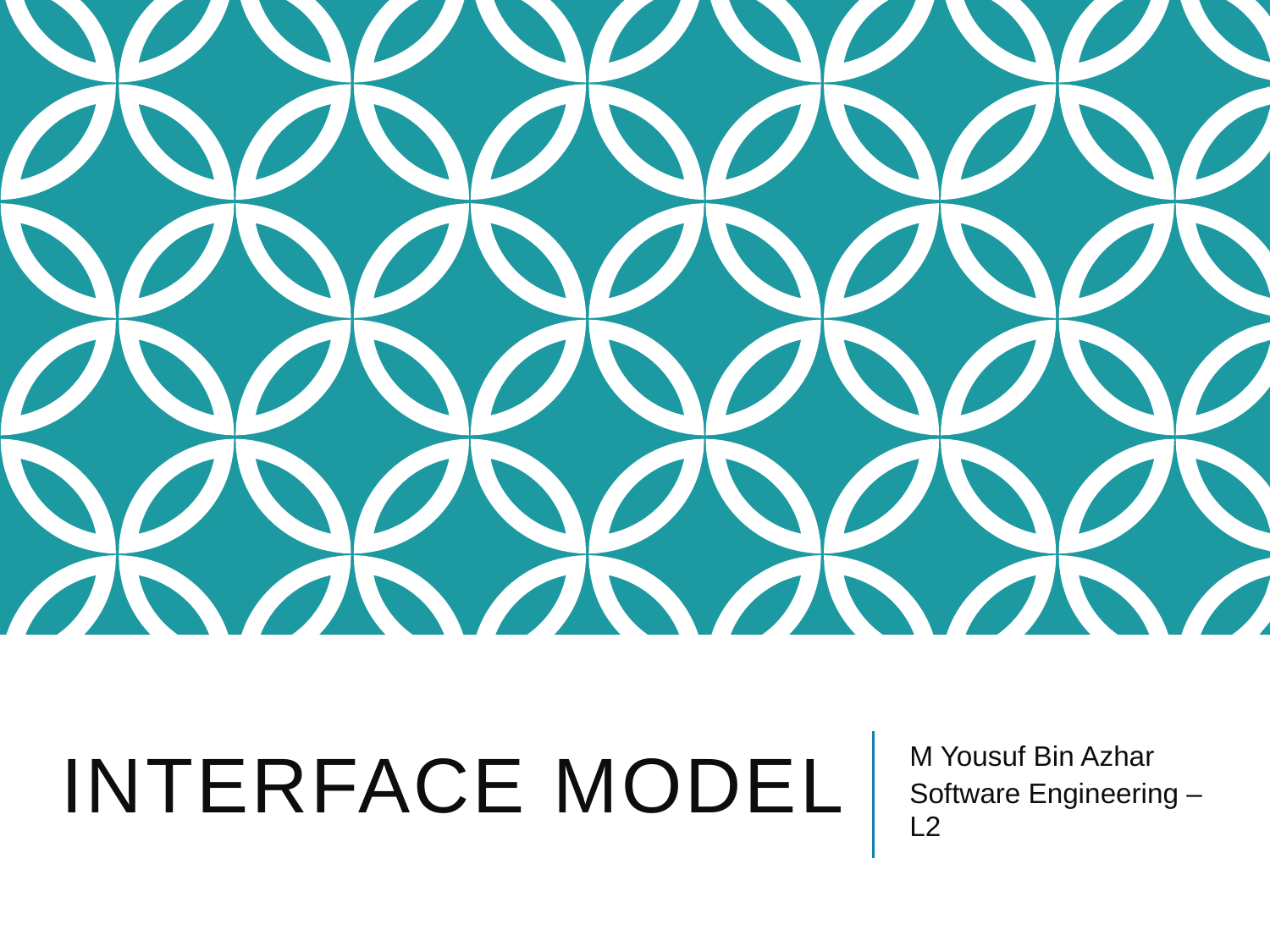

# Interface Model
M Yousuf Bin Azhar
Software Engineering – L2